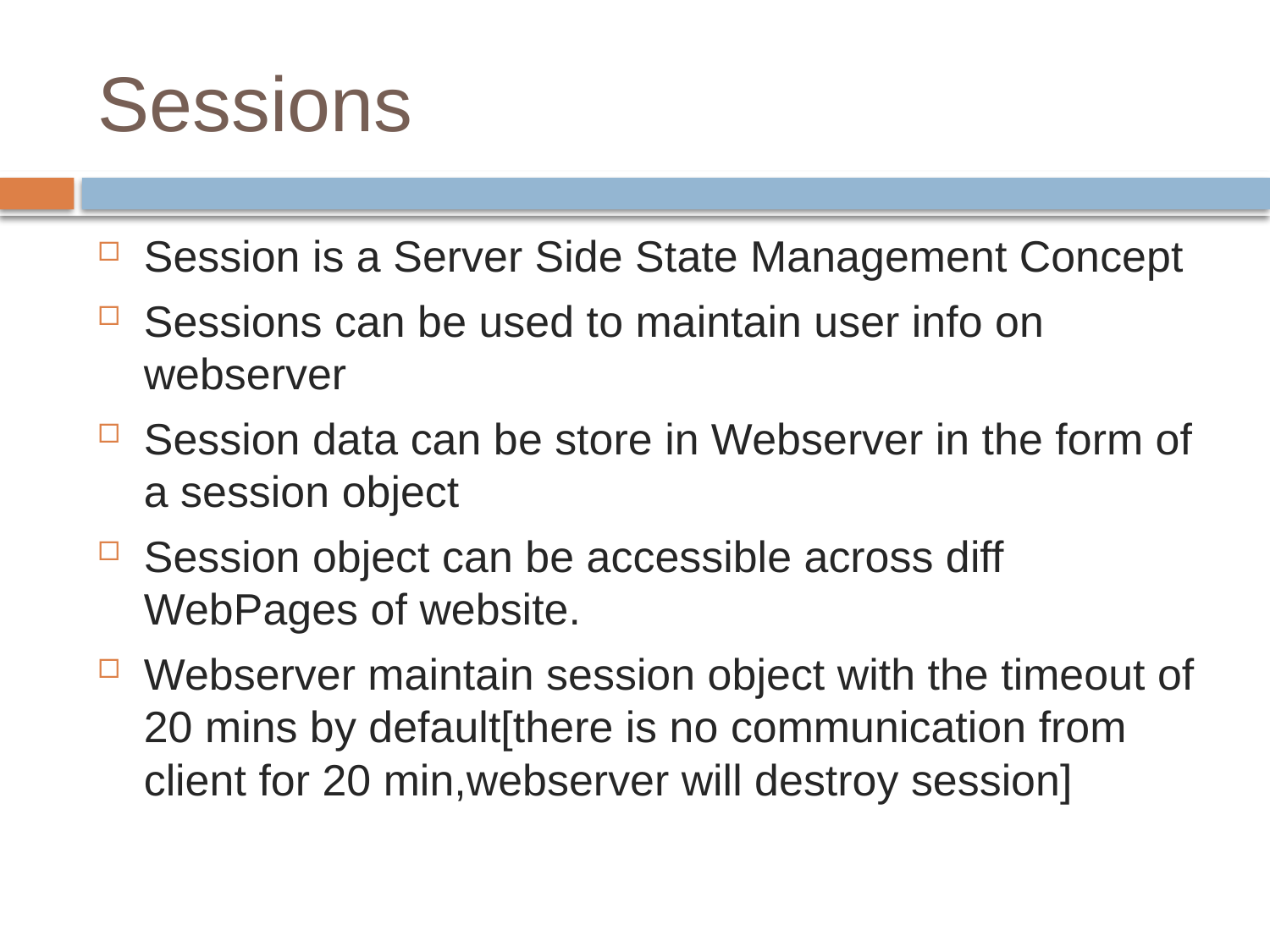

# Sessions
Session is a Server Side State Management Concept
Sessions can be used to maintain user info on webserver
Session data can be store in Webserver in the form of a session object
Session object can be accessible across diff WebPages of website.
Webserver maintain session object with the timeout of 20 mins by default[there is no communication from client for 20 min,webserver will destroy session]